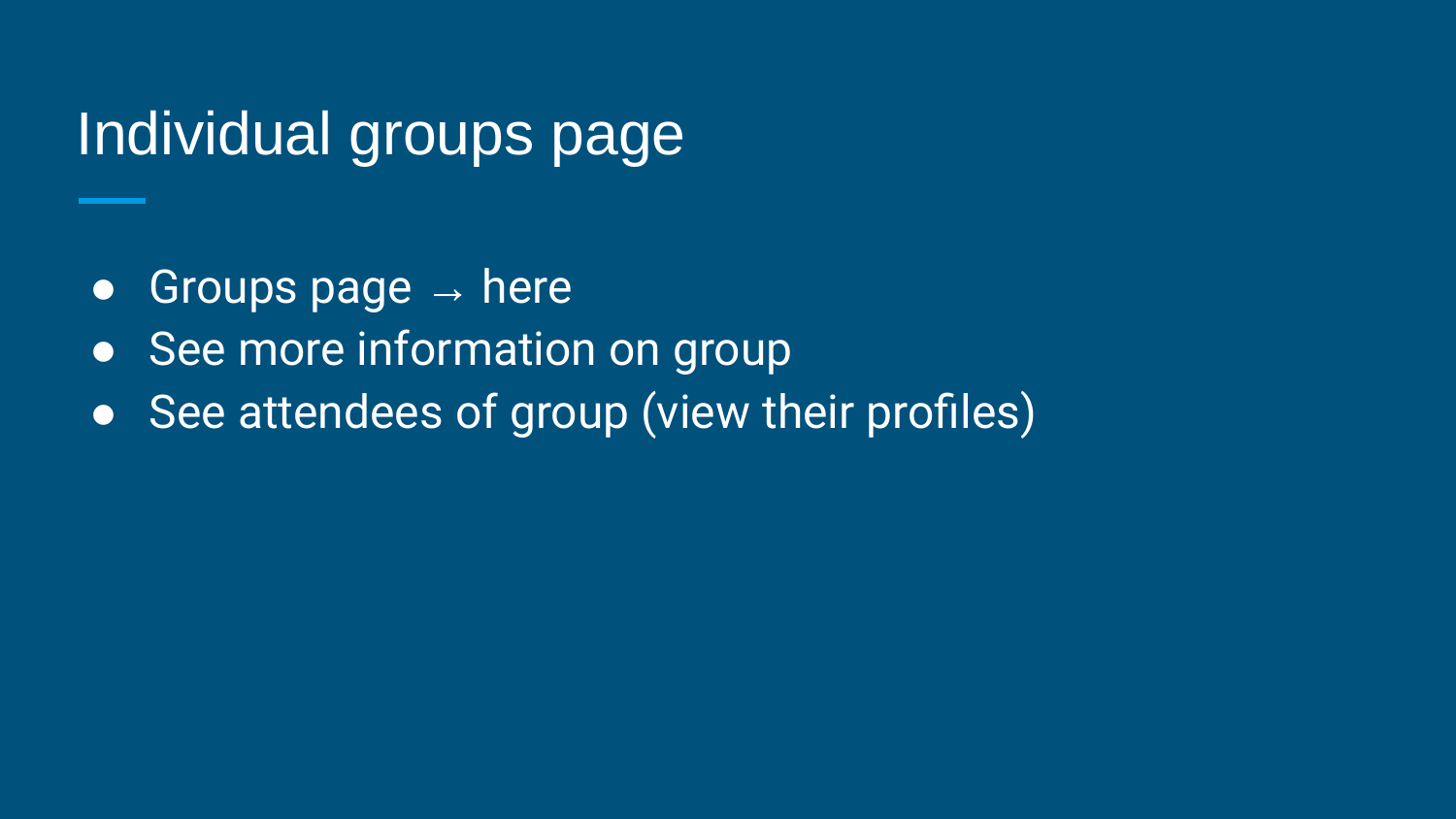

# Individual groups page
Groups page → here
See more information on group
See attendees of group (view their profiles)